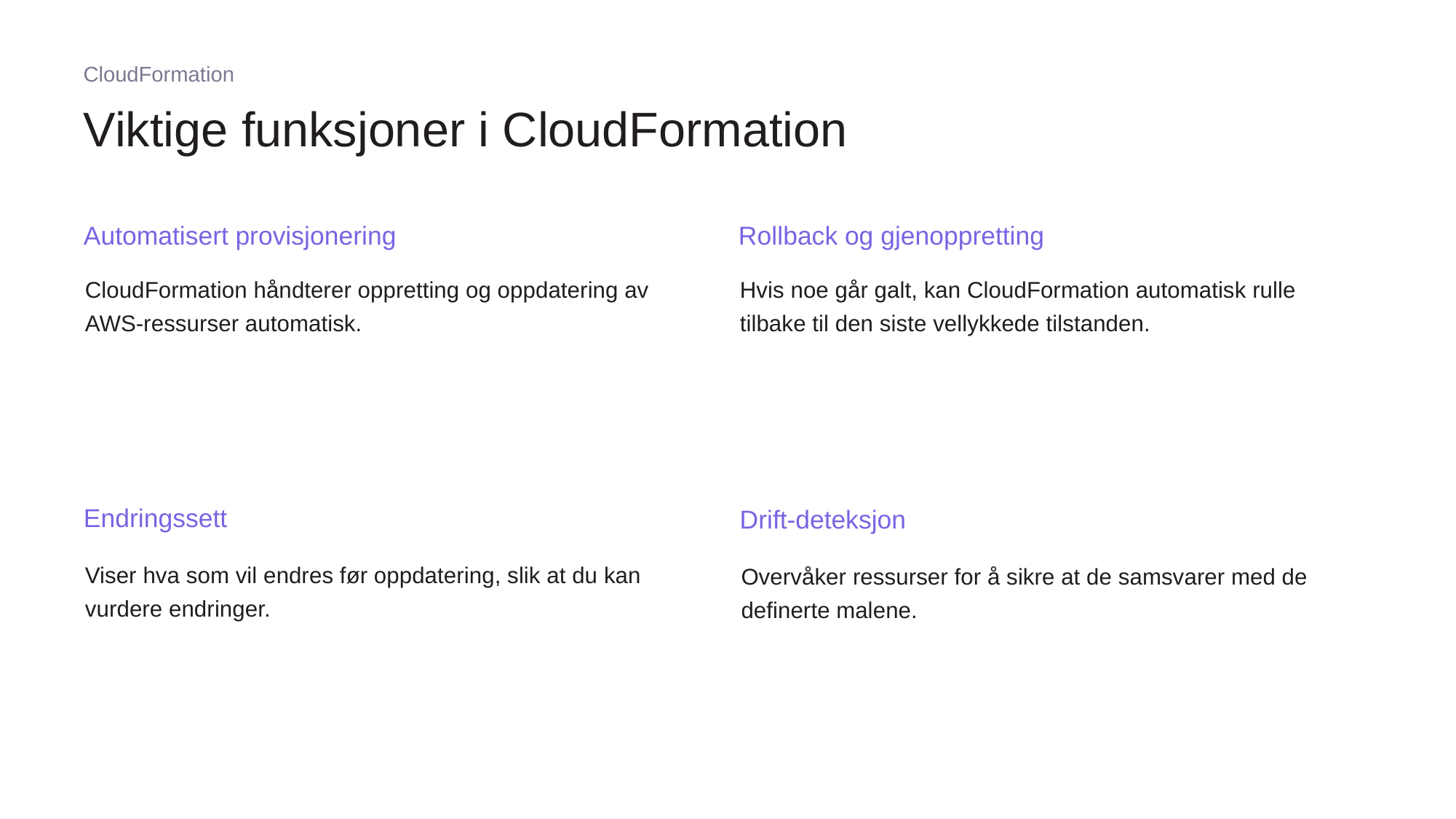

CloudFormation
# Viktige funksjoner i CloudFormation
Automatisert provisjonering
Rollback og gjenoppretting
CloudFormation håndterer oppretting og oppdatering av AWS-ressurser automatisk.
Hvis noe går galt, kan CloudFormation automatisk rulle tilbake til den siste vellykkede tilstanden.
Endringssett
Drift-deteksjon
Viser hva som vil endres før oppdatering, slik at du kan vurdere endringer.
Overvåker ressurser for å sikre at de samsvarer med de definerte malene.